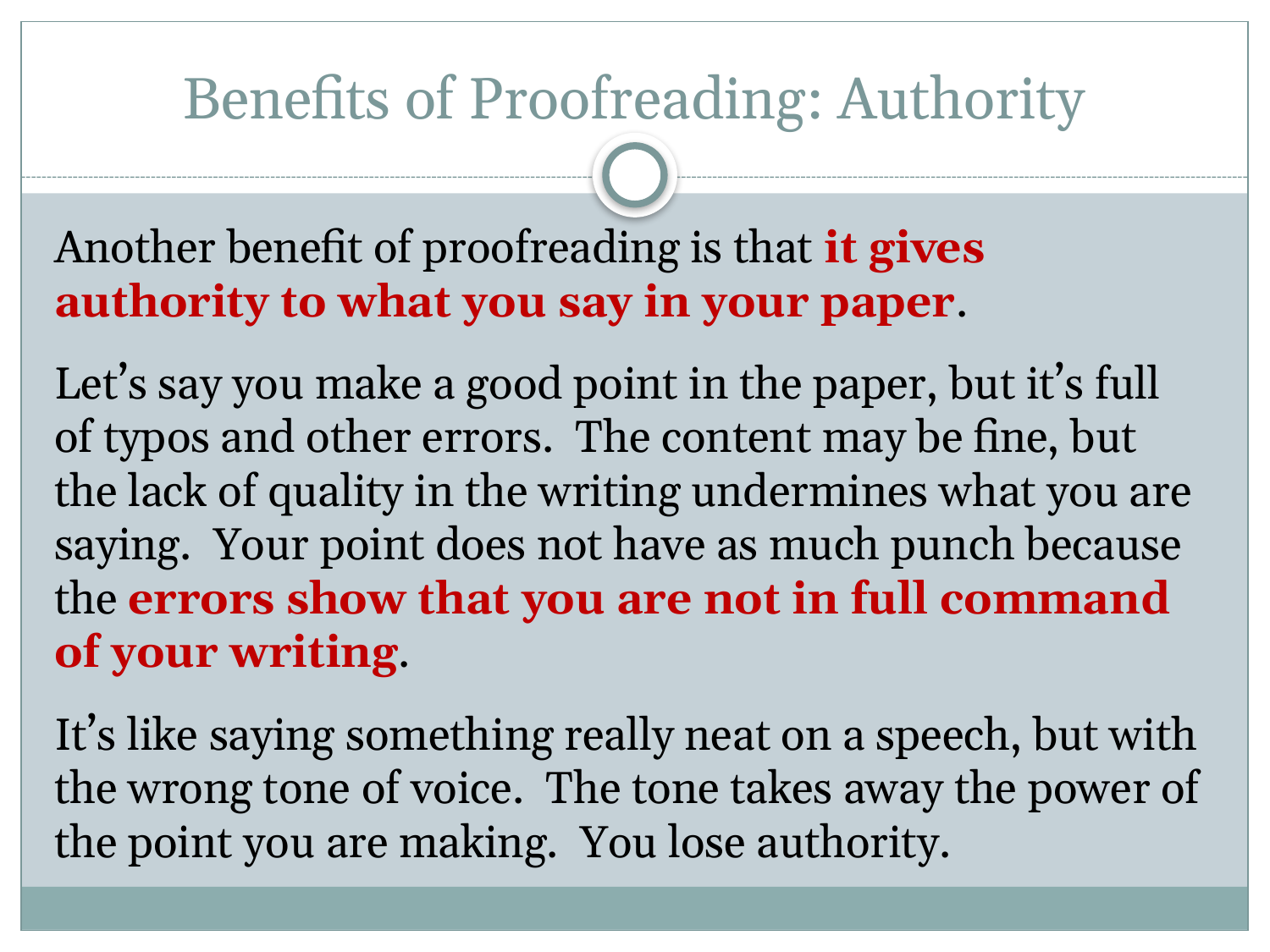

# Benefits of Proofreading: Authority
Another benefit of proofreading is that it gives authority to what you say in your paper.
Let’s say you make a good point in the paper, but it’s full of typos and other errors.  The content may be fine, but the lack of quality in the writing undermines what you are saying.  Your point does not have as much punch because the errors show that you are not in full command of your writing.
It’s like saying something really neat on a speech, but with the wrong tone of voice.  The tone takes away the power of the point you are making.  You lose authority.